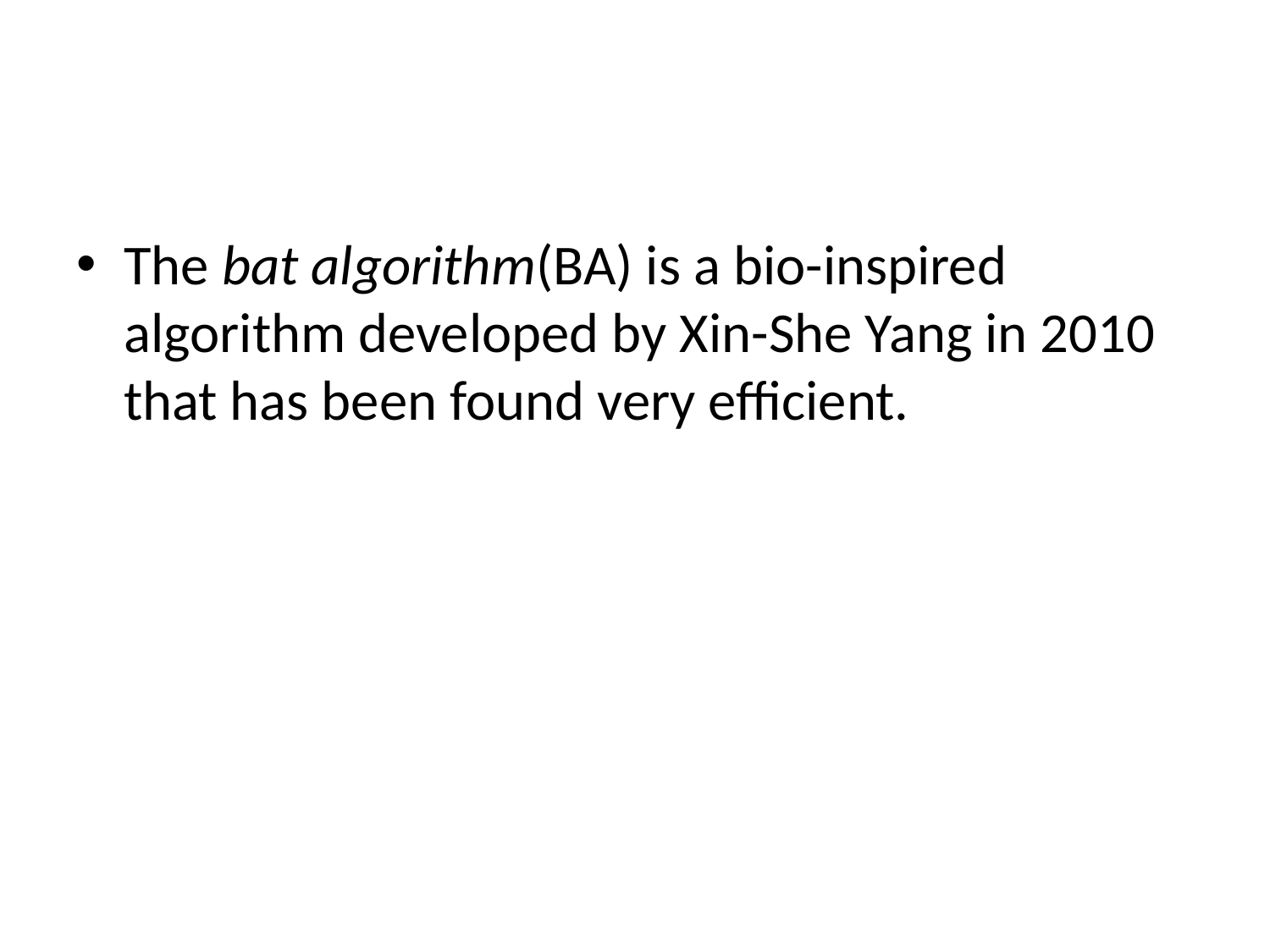

#
The bat algorithm(BA) is a bio-inspired algorithm developed by Xin-She Yang in 2010 that has been found very efficient.